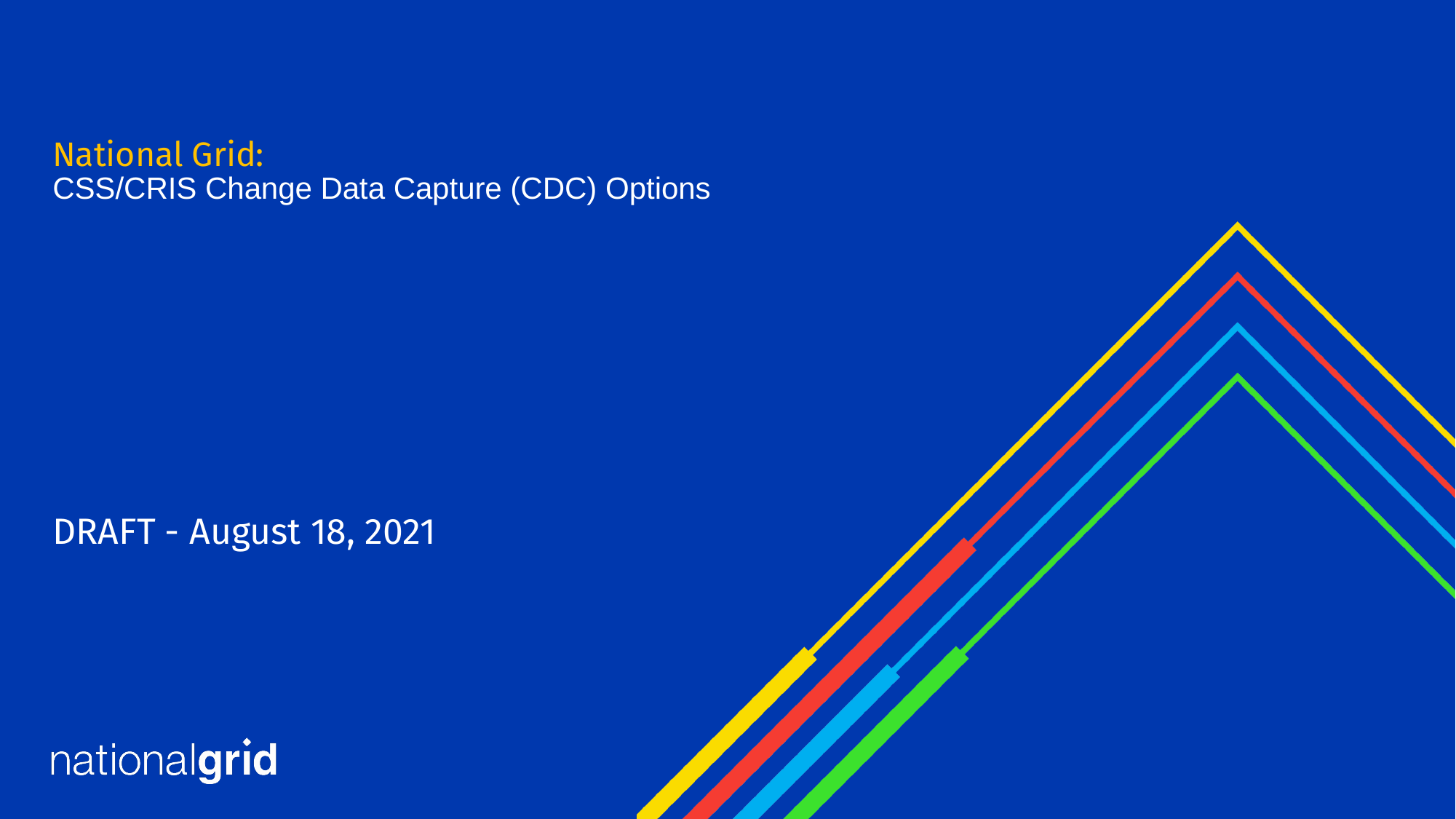

# National Grid: CSS/CRIS Change Data Capture (CDC) Options
DRAFT - August 18, 2021